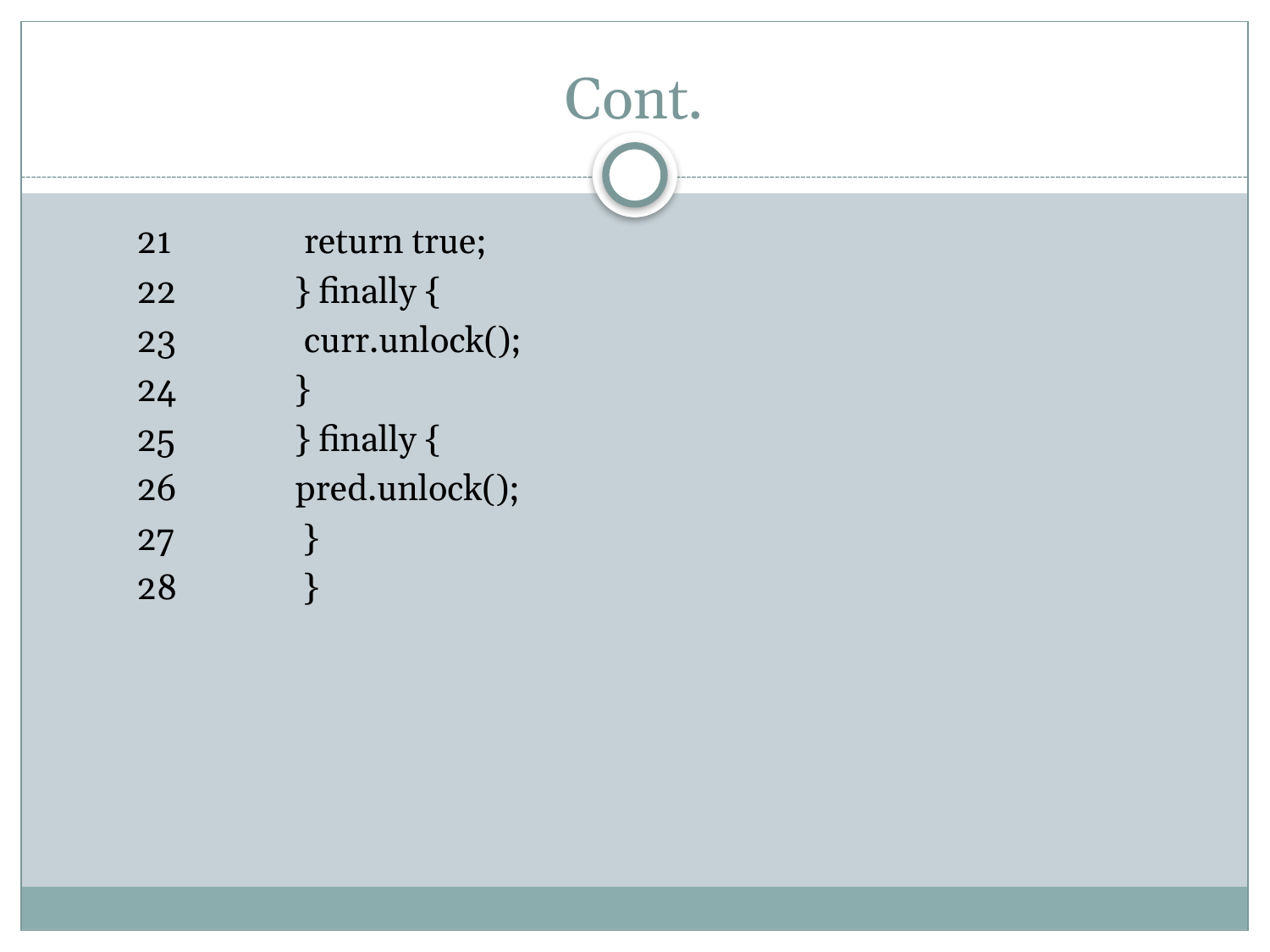

# Cont.
21	 return true;
22 	} finally {
23	 curr.unlock();
24 	}
25 	} finally {
26 	pred.unlock();
27	 }
28	 }